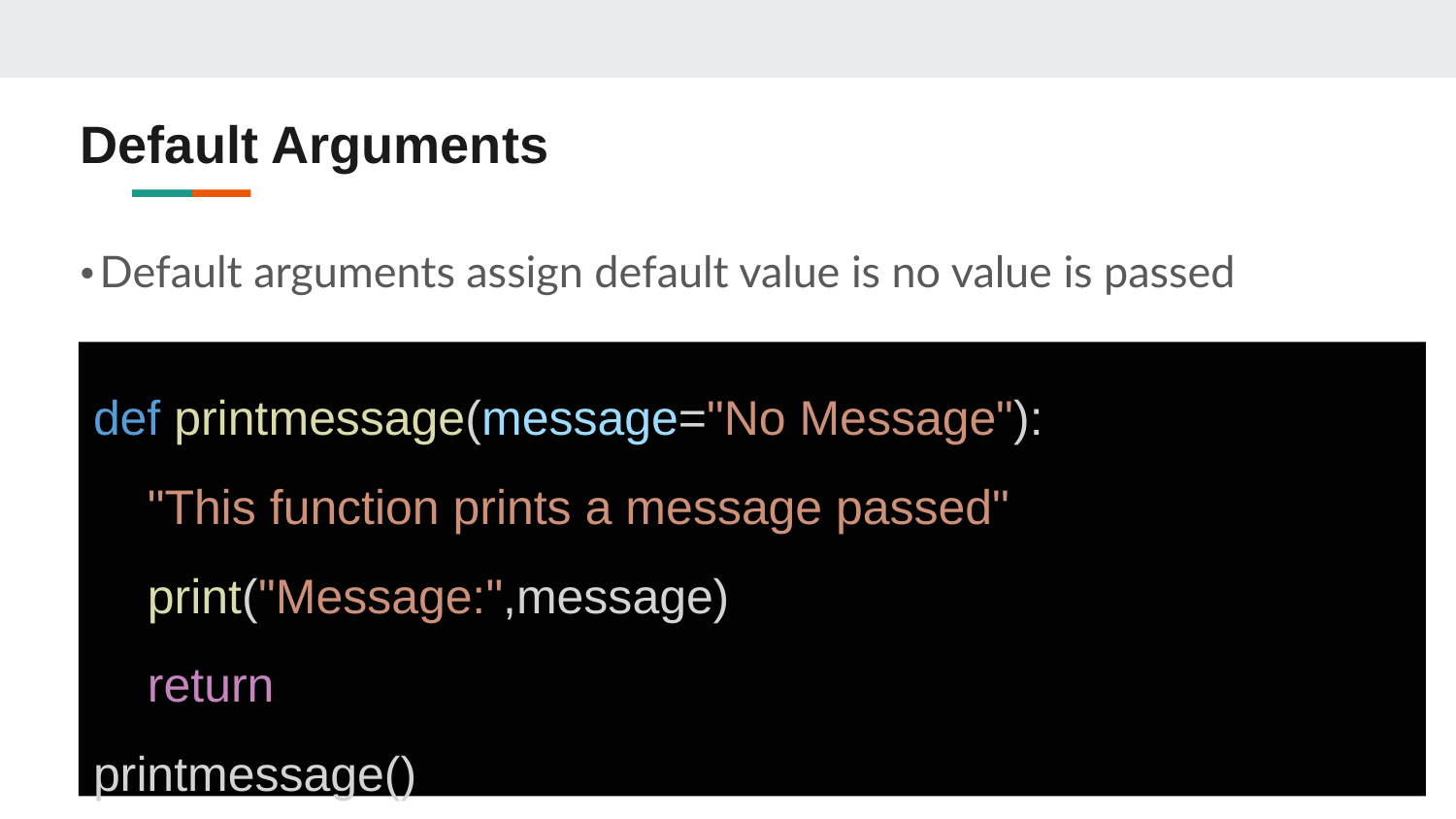

# Default Arguments
Default arguments assign default value is no value is passed
def printmessage(message="No Message"):
    "This function prints a message passed"
    print("Message:",message)
    return
printmessage()